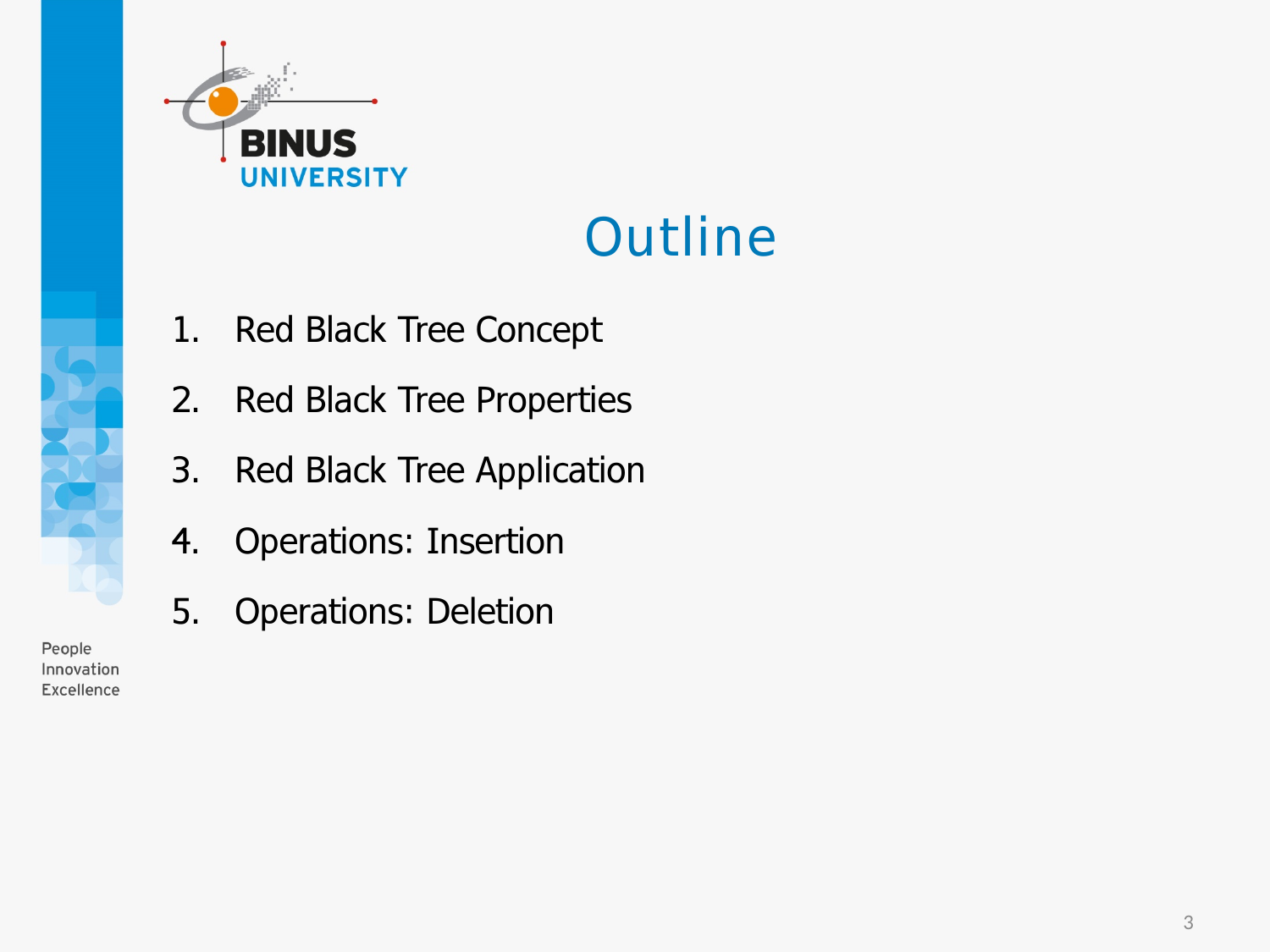

# Outline
Red Black Tree Concept
Red Black Tree Properties
Red Black Tree Application
Operations: Insertion
Operations: Deletion

3